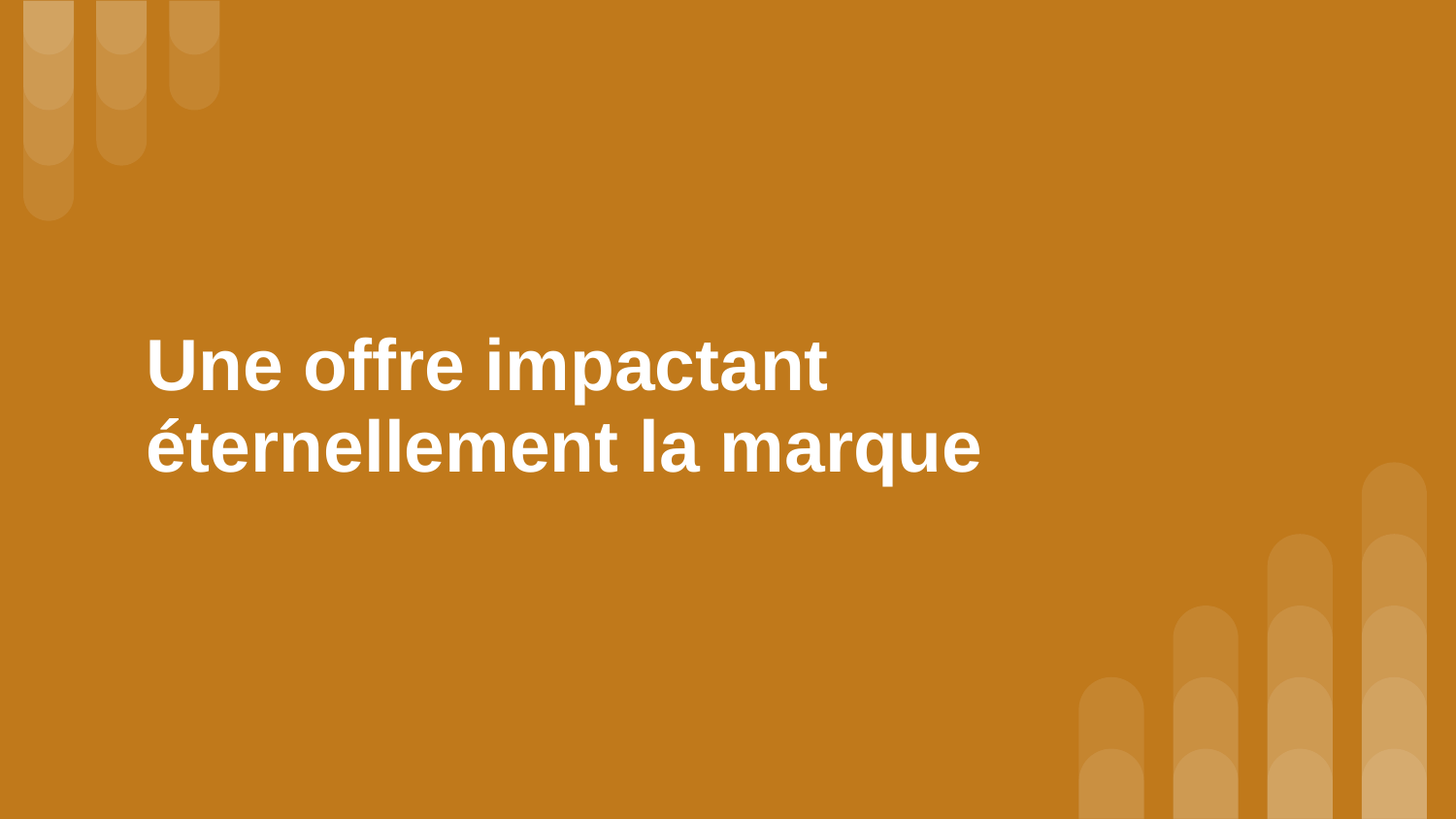

# Une offre impactant éternellement la marque